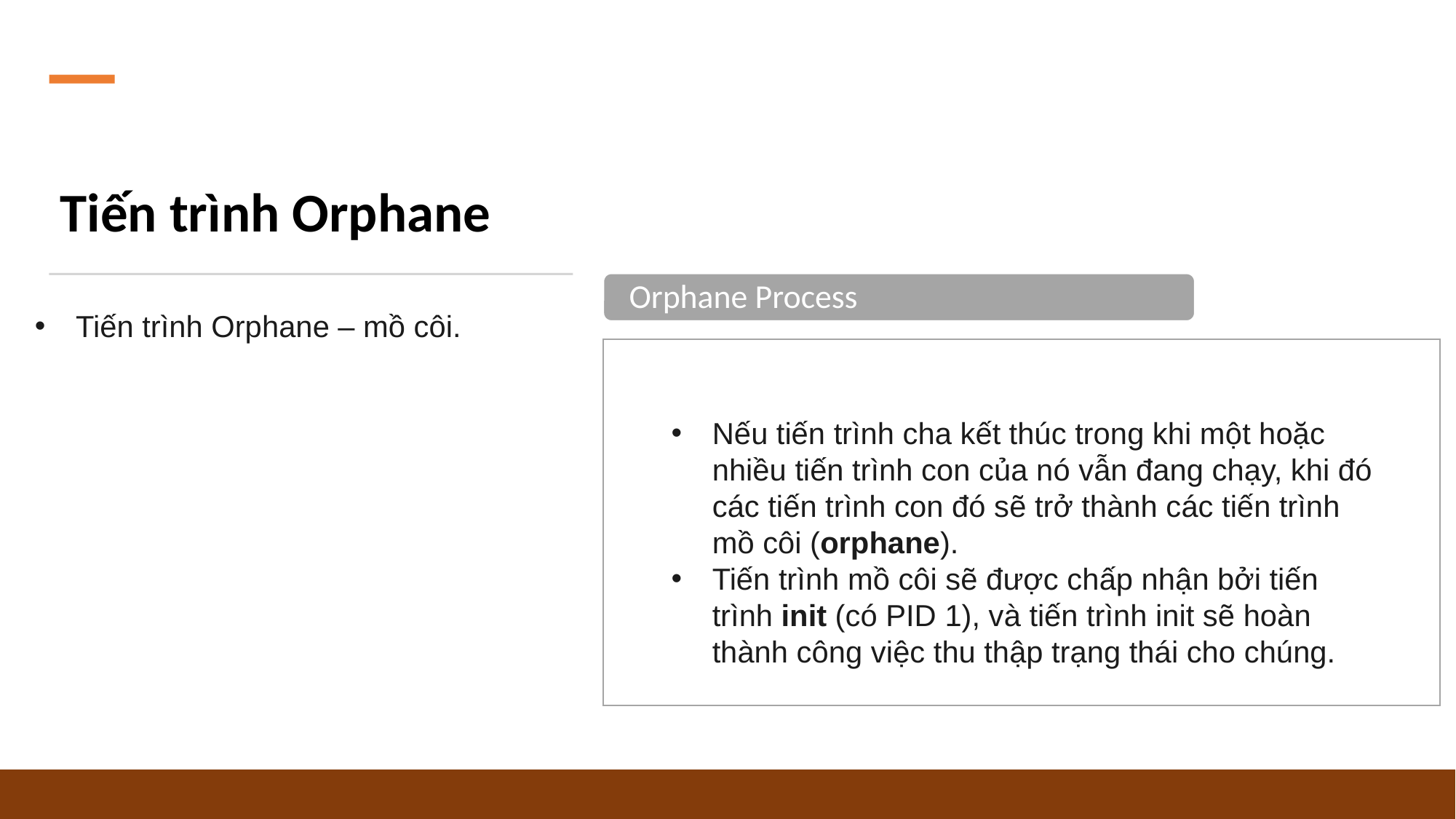

Tiến trình Orphane

Orphane Process
Tiến trình Orphane – mồ côi.

Nếu tiến trình cha kết thúc trong khi một hoặc nhiều tiến trình con của nó vẫn đang chạy, khi đó các tiến trình con đó sẽ trở thành các tiến trình mồ côi (orphane).
Tiến trình mồ côi sẽ được chấp nhận bởi tiến trình init (có PID 1), và tiến trình init sẽ hoàn thành công việc thu thập trạng thái cho chúng.